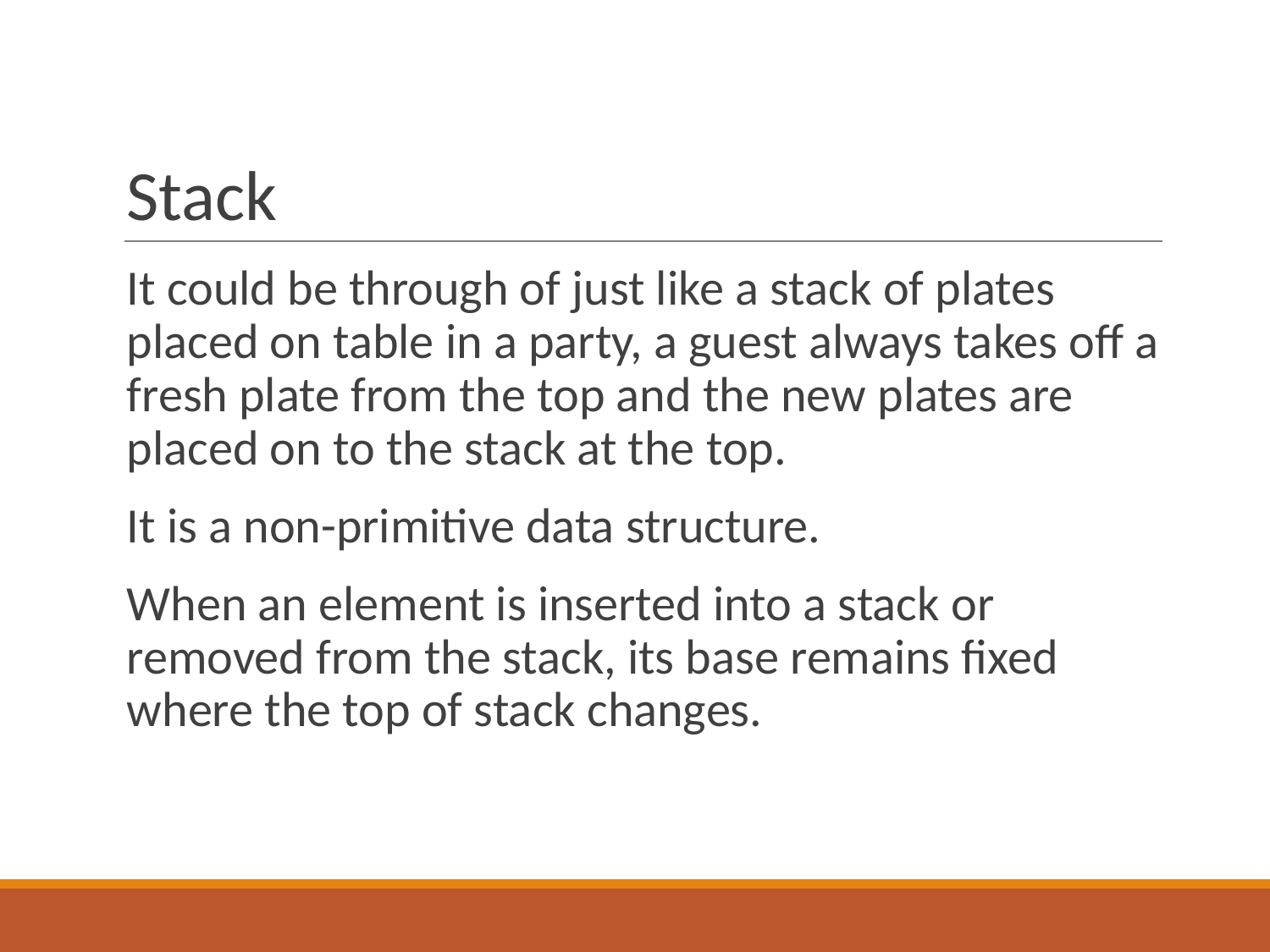

# Stack
It could be through of just like a stack of plates placed on table in a party, a guest always takes off a fresh plate from the top and the new plates are placed on to the stack at the top.
It is a non-primitive data structure.
When an element is inserted into a stack or removed from the stack, its base remains fixed where the top of stack changes.